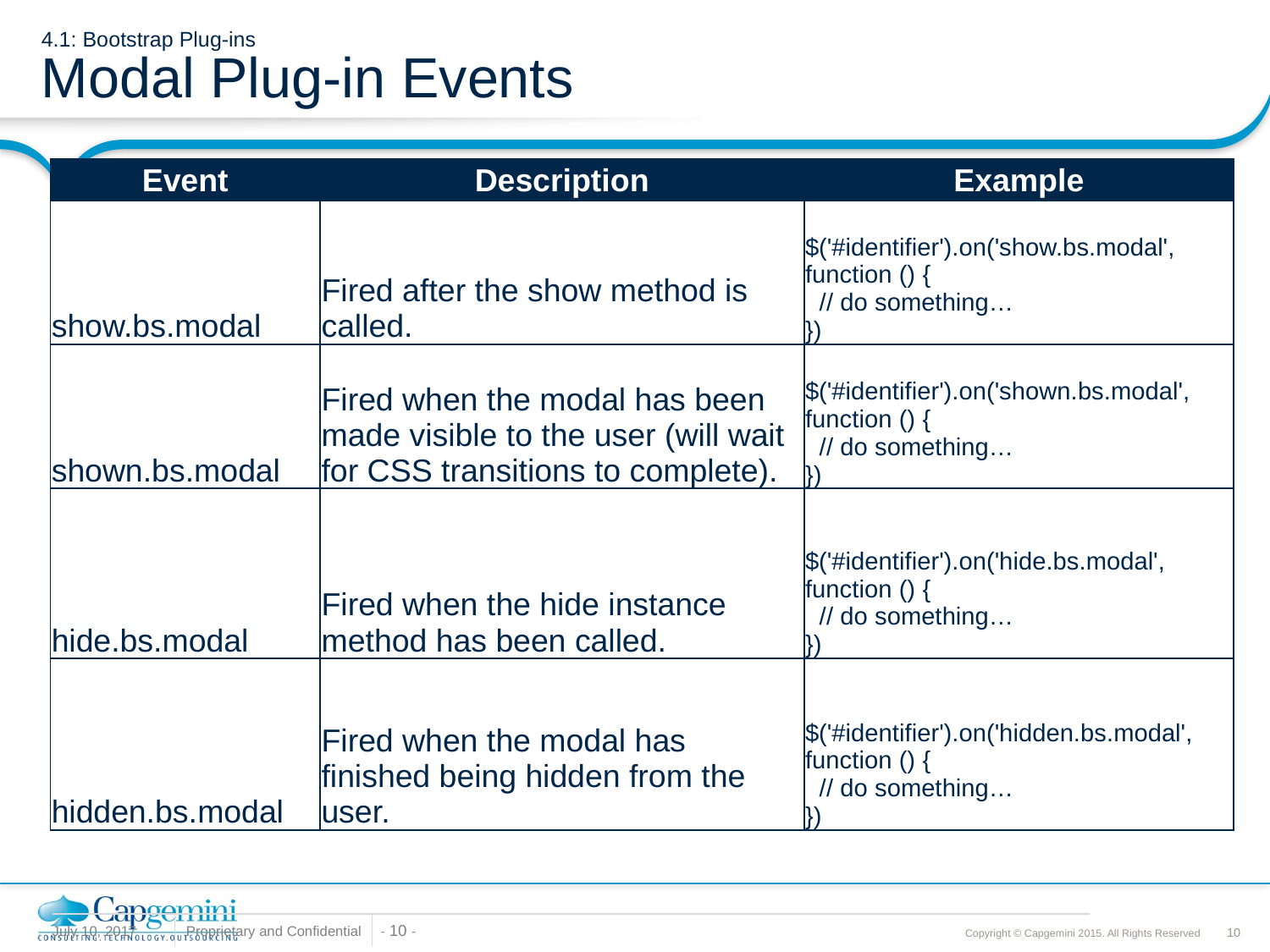

# 4.1: Bootstrap Plug-ins Modal Plug-in Events
| Event | Description | Example |
| --- | --- | --- |
| show.bs.modal | Fired after the show method is called. | $('#identifier').on('show.bs.modal', function () { // do something… }) |
| shown.bs.modal | Fired when the modal has been made visible to the user (will wait for CSS transitions to complete). | $('#identifier').on('shown.bs.modal', function () { // do something… }) |
| hide.bs.modal | Fired when the hide instance method has been called. | $('#identifier').on('hide.bs.modal', function () { // do something… }) |
| hidden.bs.modal | Fired when the modal has finished being hidden from the user. | $('#identifier').on('hidden.bs.modal', function () { // do something… }) |